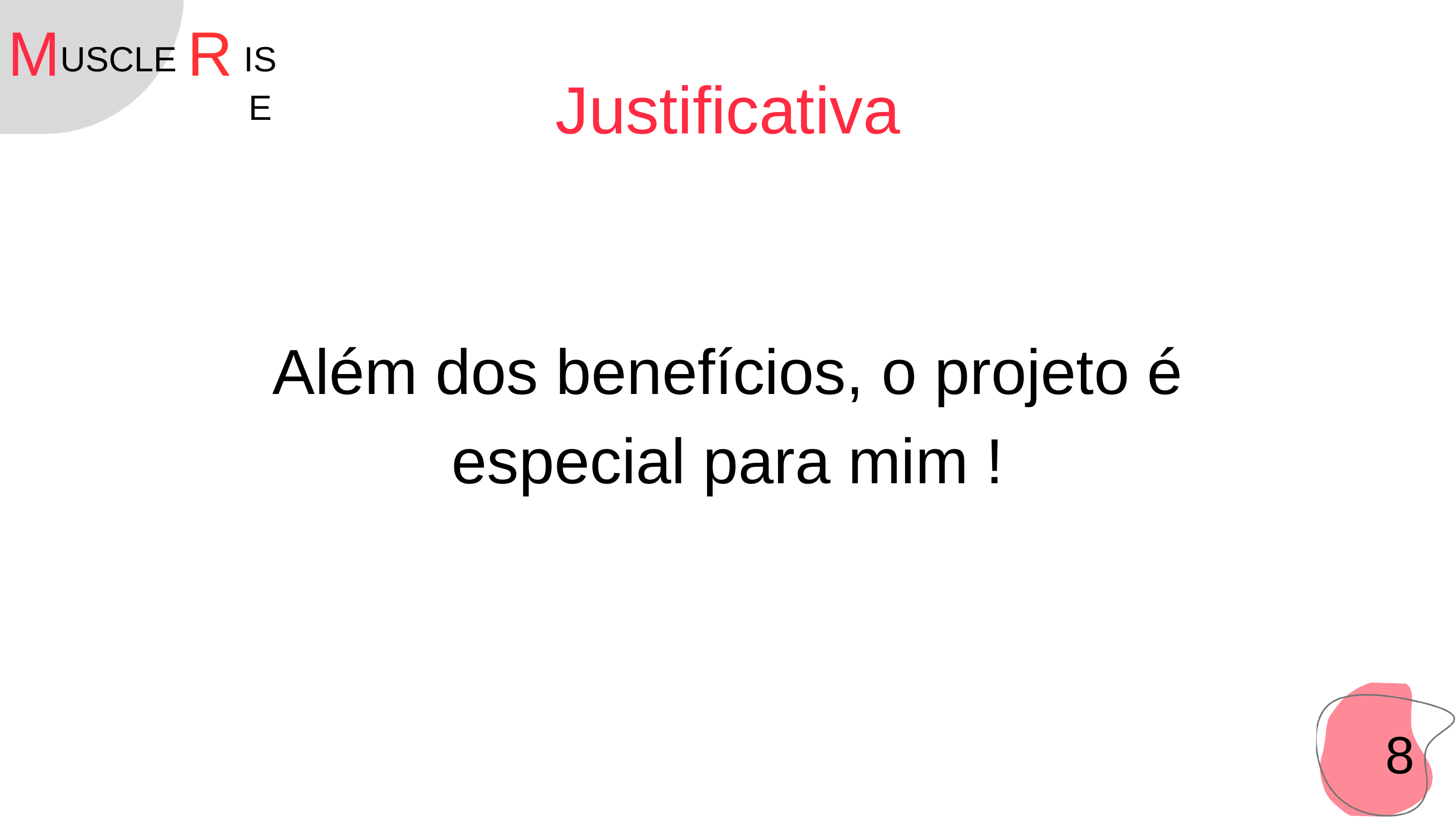

M
R
USCLE
ISE
Justificativa
Além dos benefícios, o projeto é especial para mim !

8